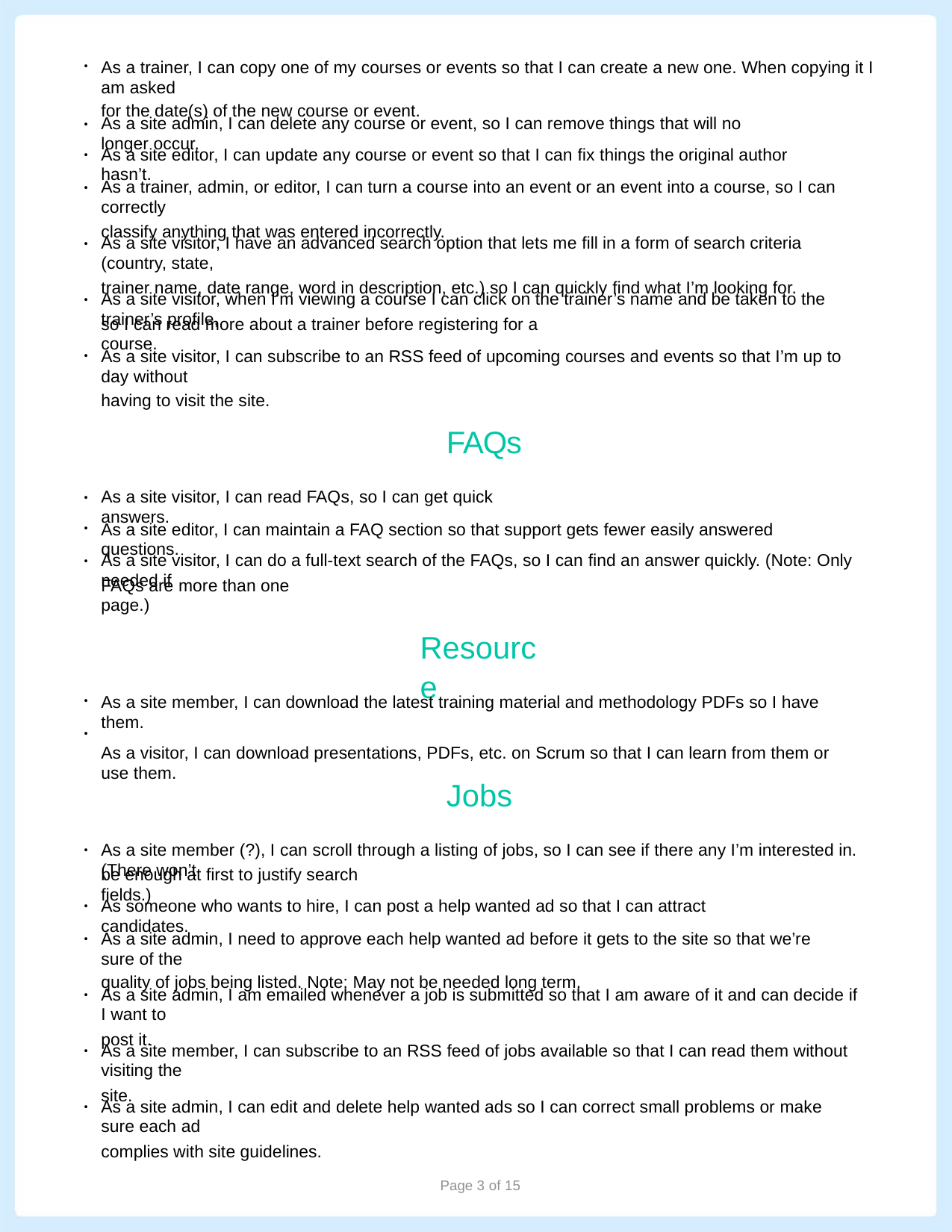

As a trainer, I can copy one of my courses or events so that I can create a new one. When copying it I am asked
for the date(s) of the new course or event.
•
As a site admin, I can delete any course or event, so I can remove things that will no longer occur.
•
•
•
As a site editor, I can update any course or event so that I can ﬁx things the original author hasn’t.
As a trainer, admin, or editor, I can turn a course into an event or an event into a course, so I can correctly
classify anything that was entered incorrectly.
As a site visitor, I have an advanced search option that lets me ﬁll in a form of search criteria (country, state,
trainer name, date range, word in description, etc.) so I can quickly ﬁnd what I’m looking for.
•
•
•
As a site visitor, when I’m viewing a course I can click on the trainer’s name and be taken to the trainer’s proﬁle,
so I can read more about a trainer before registering for a course.
As a site visitor, I can subscribe to an RSS feed of upcoming courses and events so that I’m up to day without
having to visit the site.
FAQs
As a site visitor, I can read FAQs, so I can get quick answers.
•
•
•
As a site editor, I can maintain a FAQ section so that support gets fewer easily answered questions.
As a site visitor, I can do a full-text search of the FAQs, so I can ﬁnd an answer quickly. (Note: Only needed if
FAQs are more than one page.)
Resource
As a site member, I can download the latest training material and methodology PDFs so I have them.
As a visitor, I can download presentations, PDFs, etc. on Scrum so that I can learn from them or use them.
•
•
Jobs
As a site member (?), I can scroll through a listing of jobs, so I can see if there any I’m interested in. (There won’t
•
be enough at ﬁrst to justify search ﬁelds.)
As someone who wants to hire, I can post a help wanted ad so that I can attract candidates.
•
•
As a site admin, I need to approve each help wanted ad before it gets to the site so that we’re sure of the
quality of jobs being listed. Note: May not be needed long term.
As a site admin, I am emailed whenever a job is submitted so that I am aware of it and can decide if I want to
post it.
•
•
•
As a site member, I can subscribe to an RSS feed of jobs available so that I can read them without visiting the
site.
As a site admin, I can edit and delete help wanted ads so I can correct small problems or make sure each ad
complies with site guidelines.
Page 3 of 15